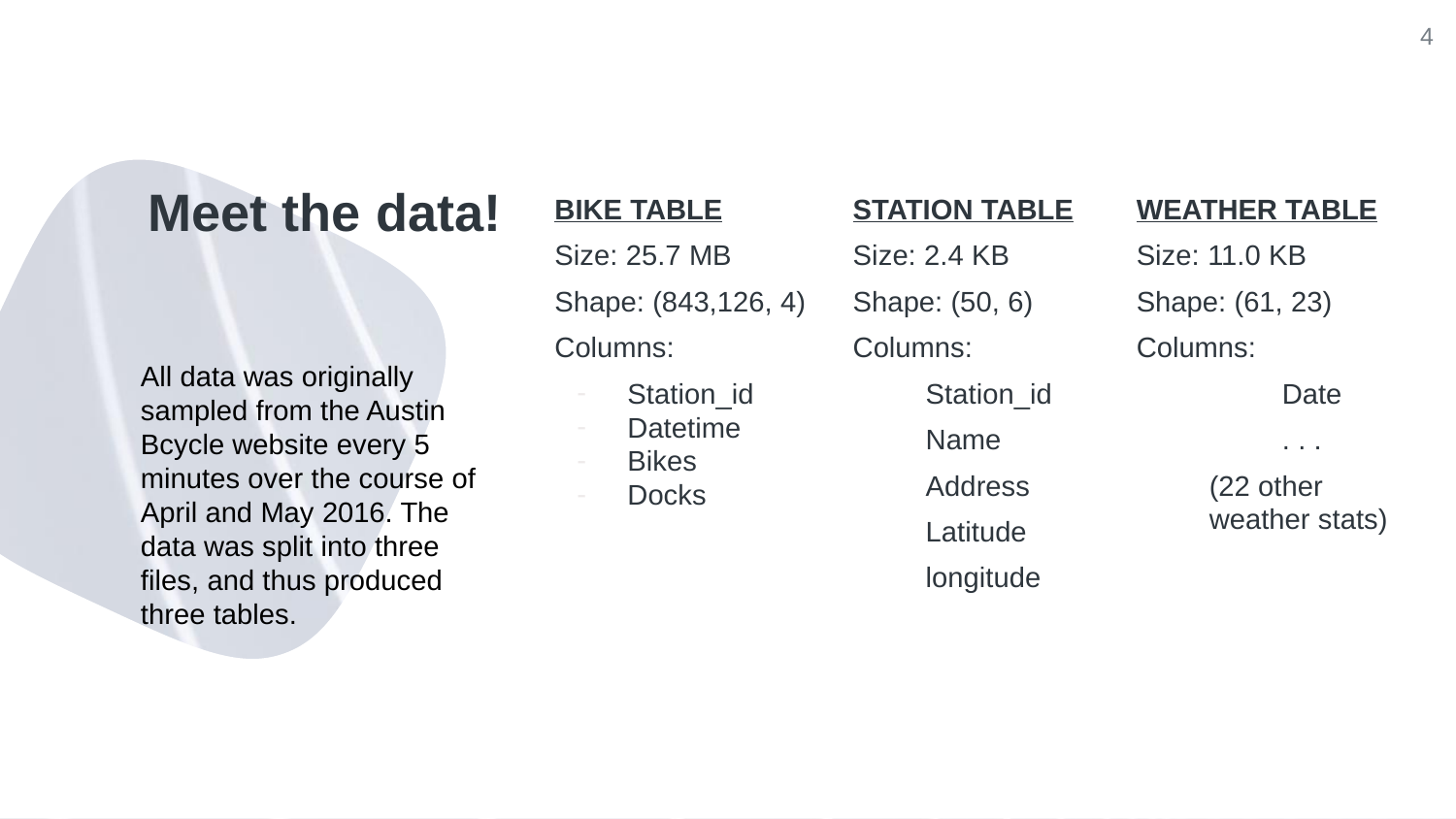

4
# Meet the data!
BIKE TABLE
Size: 25.7 MB
Shape: (843,126, 4)
Columns:
Station_id
Datetime
Bikes
Docks
STATION TABLE
Size: 2.4 KB
Shape: (50, 6)
Columns:
Station_id
Name
Address
Latitude
longitude

WEATHER TABLE
Size: 11.0 KB
Shape: (61, 23)
Columns:
	Date
	. . .
(22 other weather stats)
All data was originally sampled from the Austin Bcycle website every 5 minutes over the course of April and May 2016. The data was split into three files, and thus produced three tables.